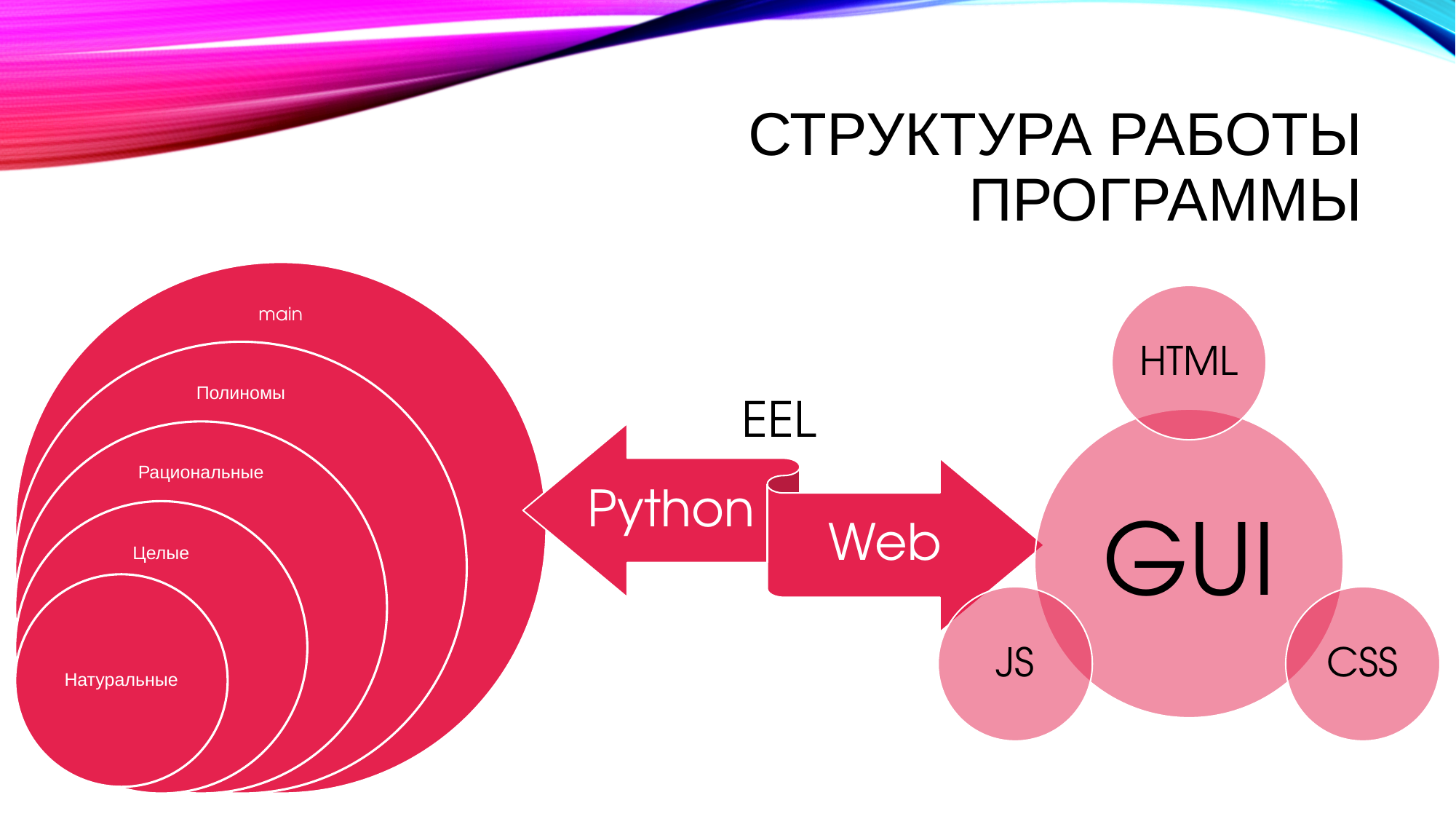

# Структура работы программы
main
Полиномы
Рациональные
Целые
Натуральные
GUI
HTML
CSS
JS
Python
Web
EEL